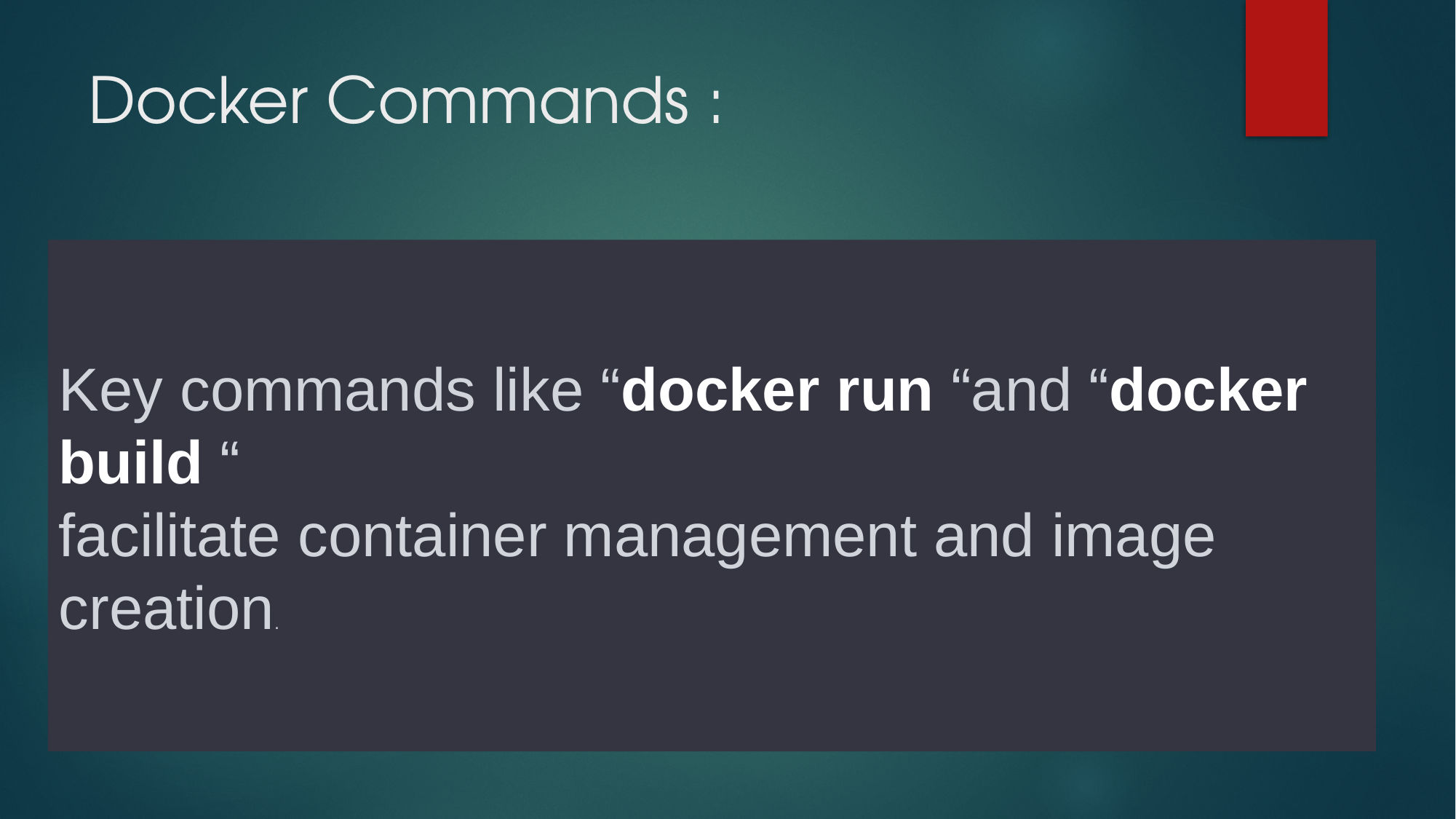

# Docker Commands :
Key commands like “docker run “and “docker build “
facilitate container management and image creation.